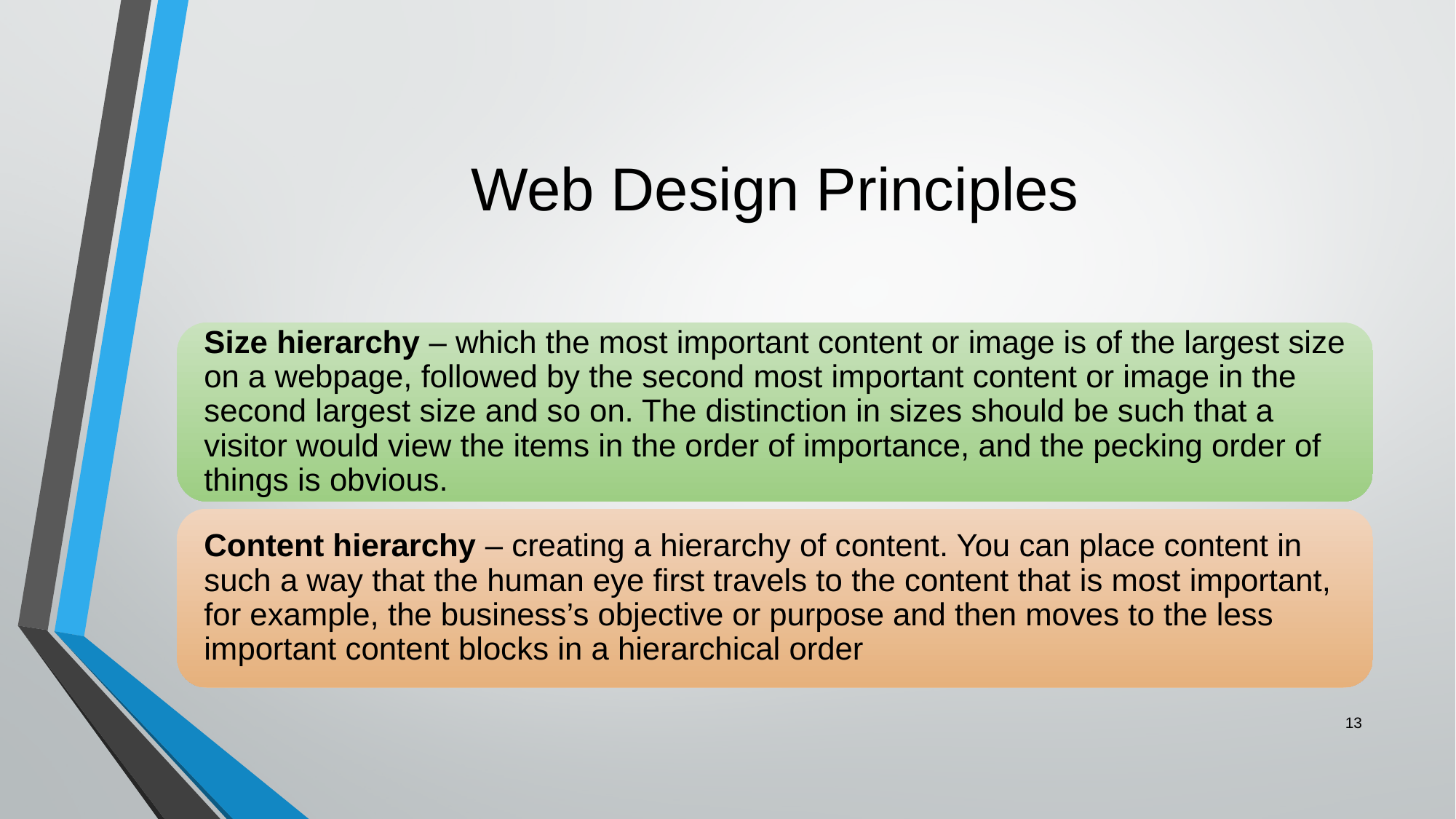

# Web Design Principles
Size hierarchy – which the most important content or image is of the largest size on a webpage, followed by the second most important content or image in the second largest size and so on. The distinction in sizes should be such that a visitor would view the items in the order of importance, and the pecking order of things is obvious.
Content hierarchy – creating a hierarchy of content. You can place content in such a way that the human eye first travels to the content that is most important, for example, the business’s objective or purpose and then moves to the less important content blocks in a hierarchical order
13